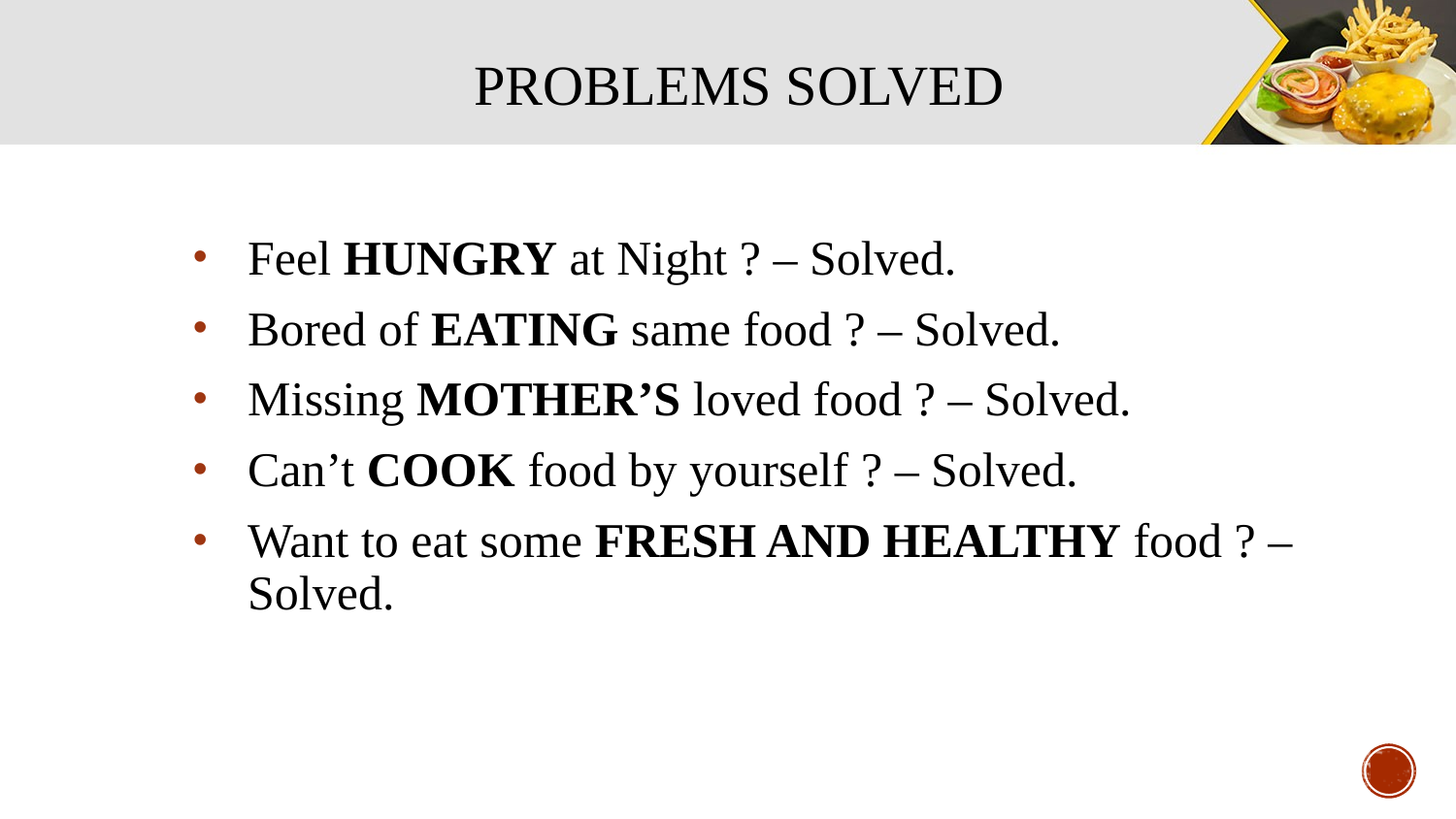

# PROBLEMS SolvED
Feel HUNGRY at Night ? – Solved.
Bored of EATING same food ? – Solved.
Missing MOTHER’S loved food ? – Solved.
Can’t COOK food by yourself ? – Solved.
Want to eat some FRESH AND HEALTHY food ? – Solved.